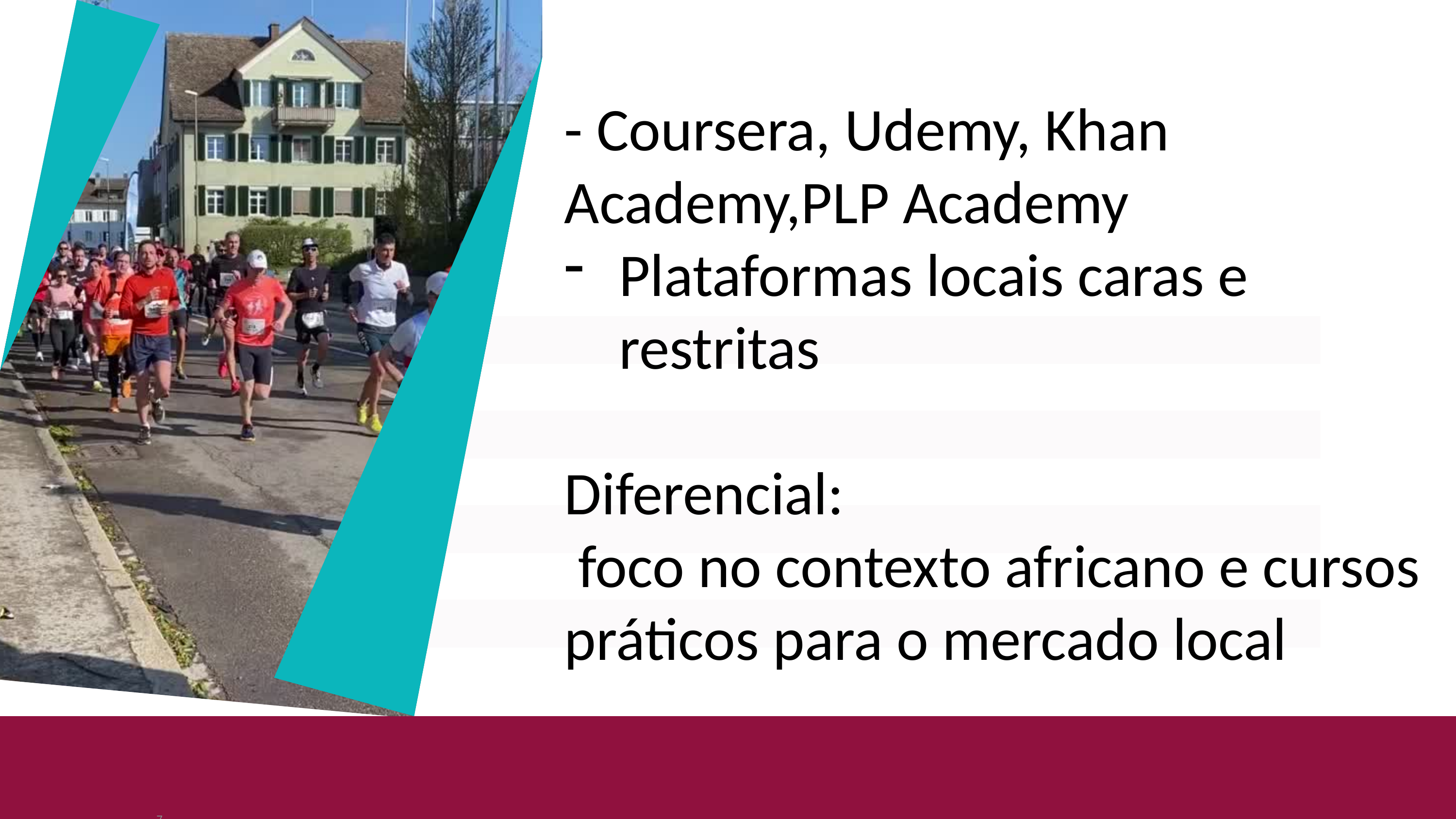

- Coursera, Udemy, Khan Academy,PLP Academy
Plataformas locais caras e restritas

Diferencial:
 foco no contexto africano e cursos práticos para o mercado local

7